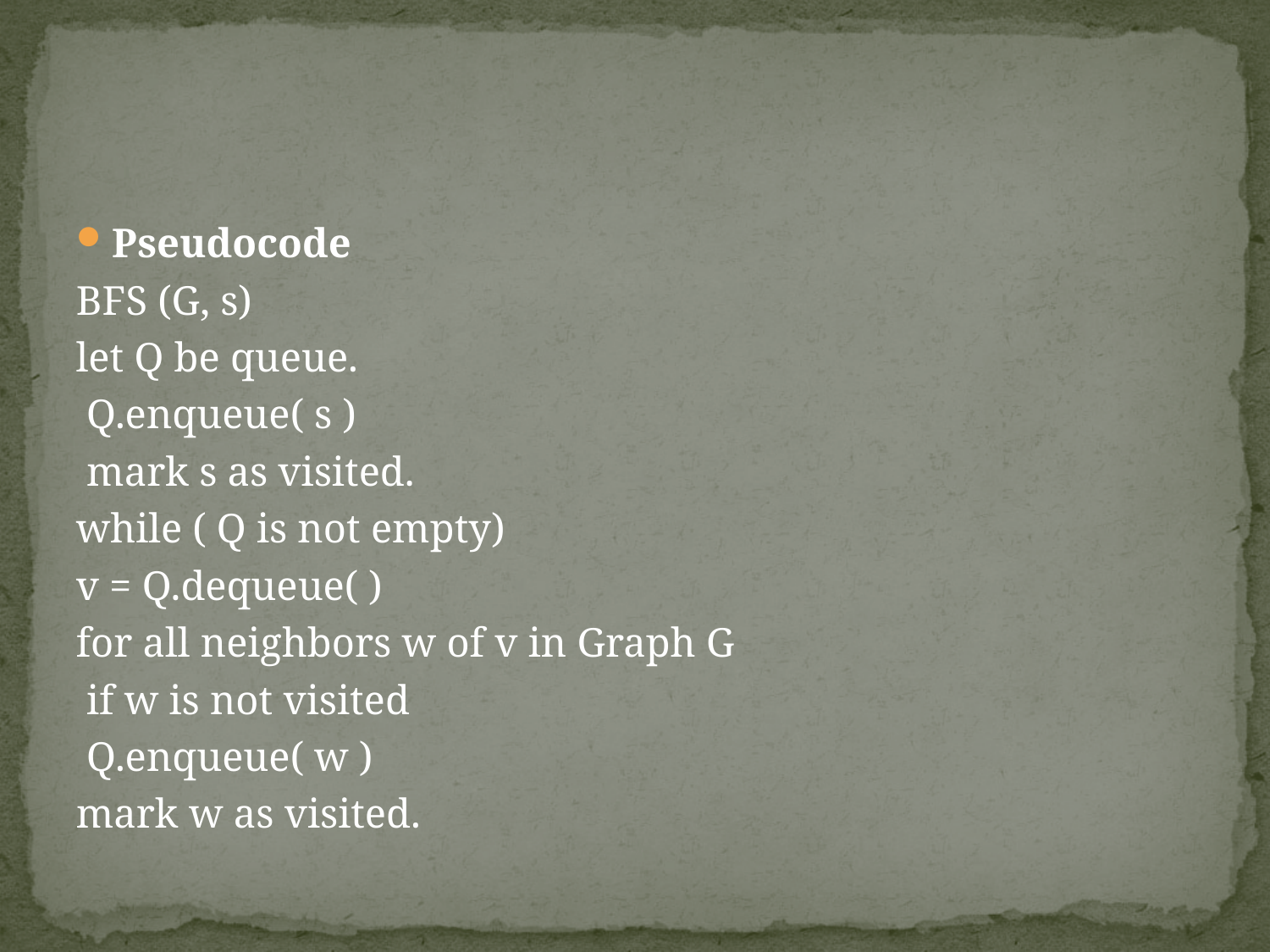

#
Pseudocode
BFS (G, s)
let Q be queue.
 Q.enqueue( s )
 mark s as visited.
while ( Q is not empty)
v = Q.dequeue( )
for all neighbors w of v in Graph G
 if w is not visited
 Q.enqueue( w )
mark w as visited.